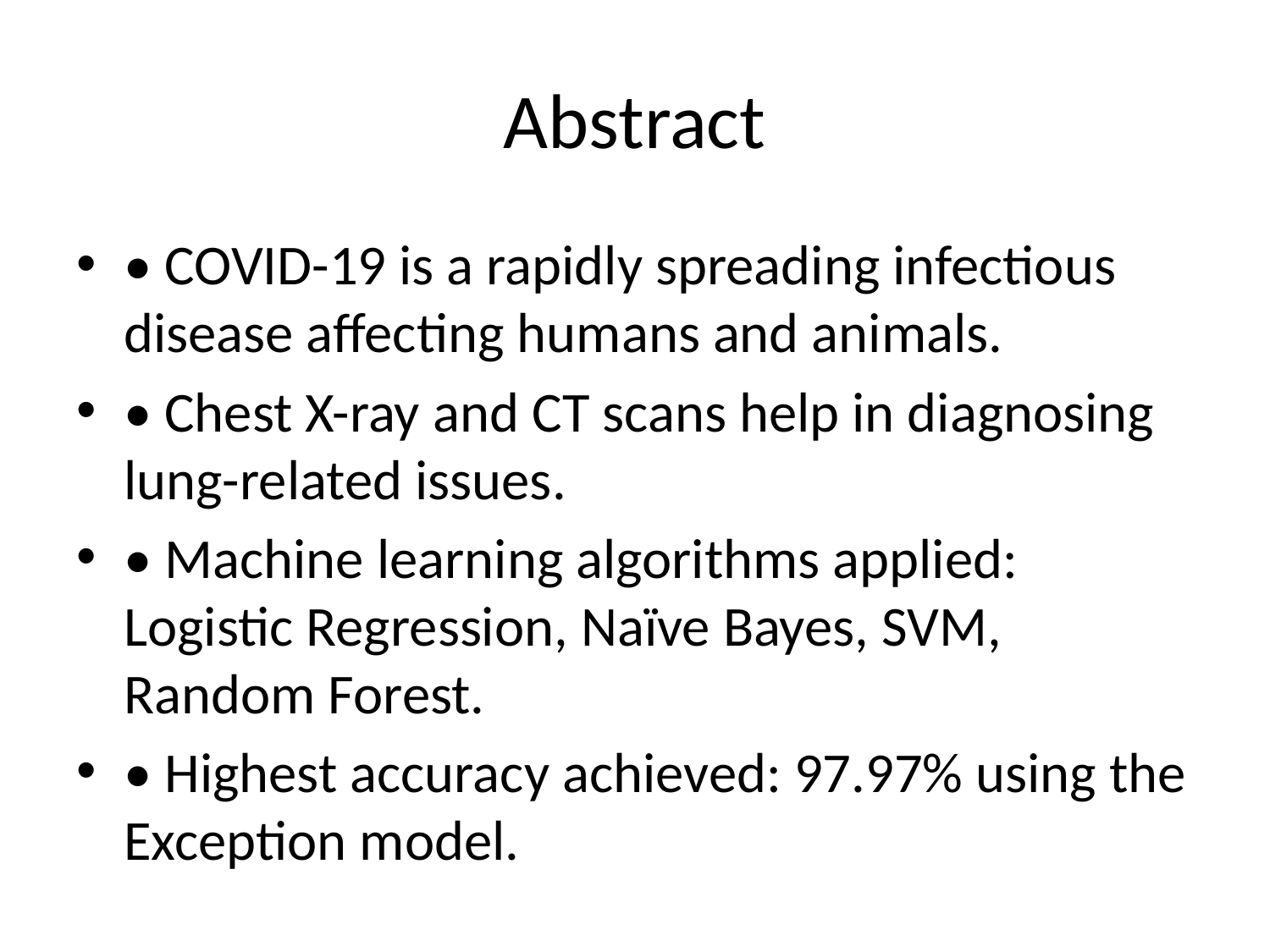

# Abstract
• COVID-19 is a rapidly spreading infectious disease affecting humans and animals.
• Chest X-ray and CT scans help in diagnosing lung-related issues.
• Machine learning algorithms applied: Logistic Regression, Naïve Bayes, SVM, Random Forest.
• Highest accuracy achieved: 97.97% using the Exception model.